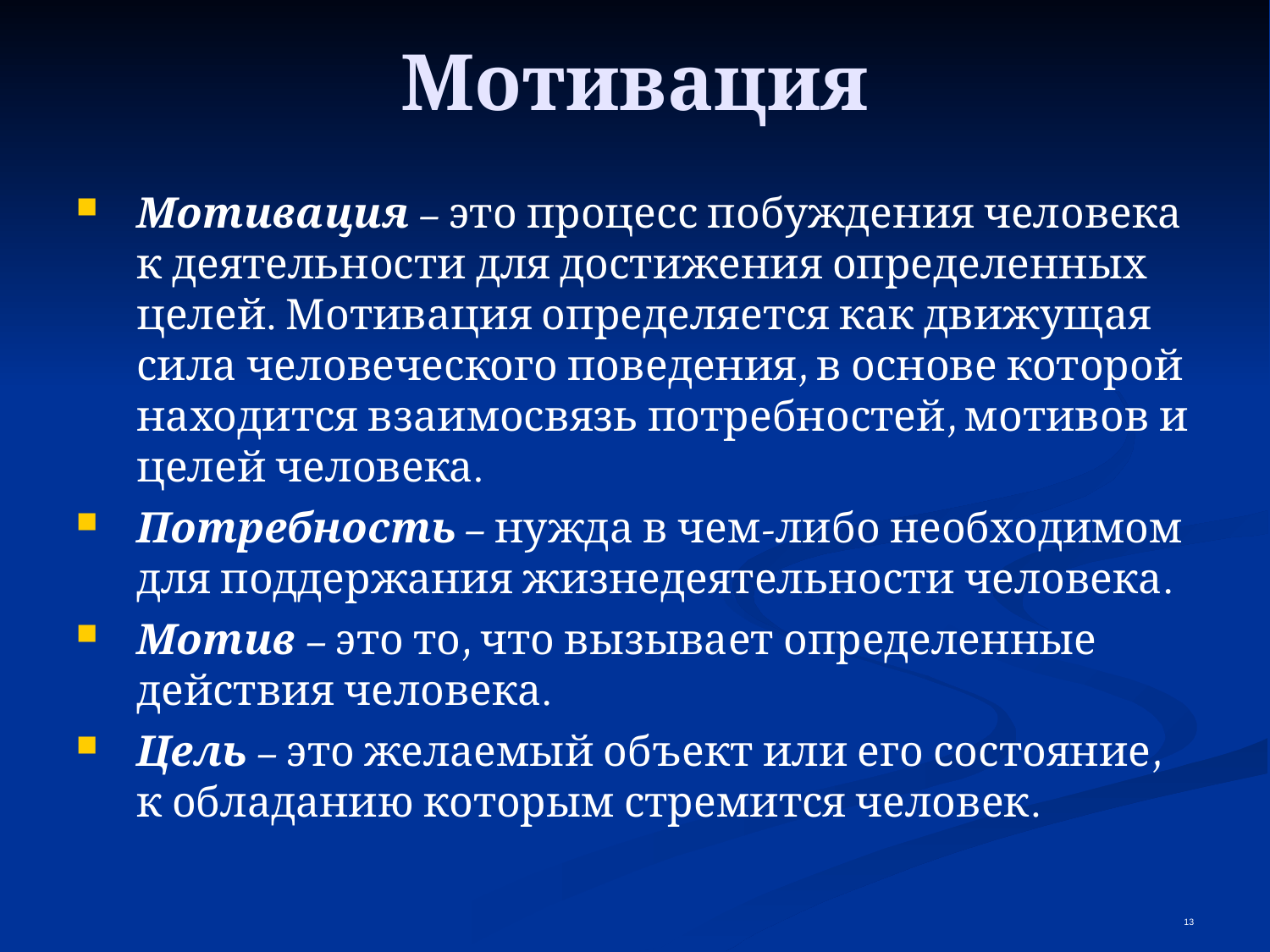

Мотивация
Мотивация – это процесс побуждения человека к деятельности для достижения определенных целей. Мотивация определяется как движущая сила человеческого поведения, в основе которой находится взаимосвязь потребностей, мотивов и целей человека.
Потребность – нужда в чем-либо необходимом для поддержания жизнедеятельности человека.
Мотив – это то, что вызывает определенные действия человека.
Цель – это желаемый объект или его состояние, к обладанию которым стремится человек.
13